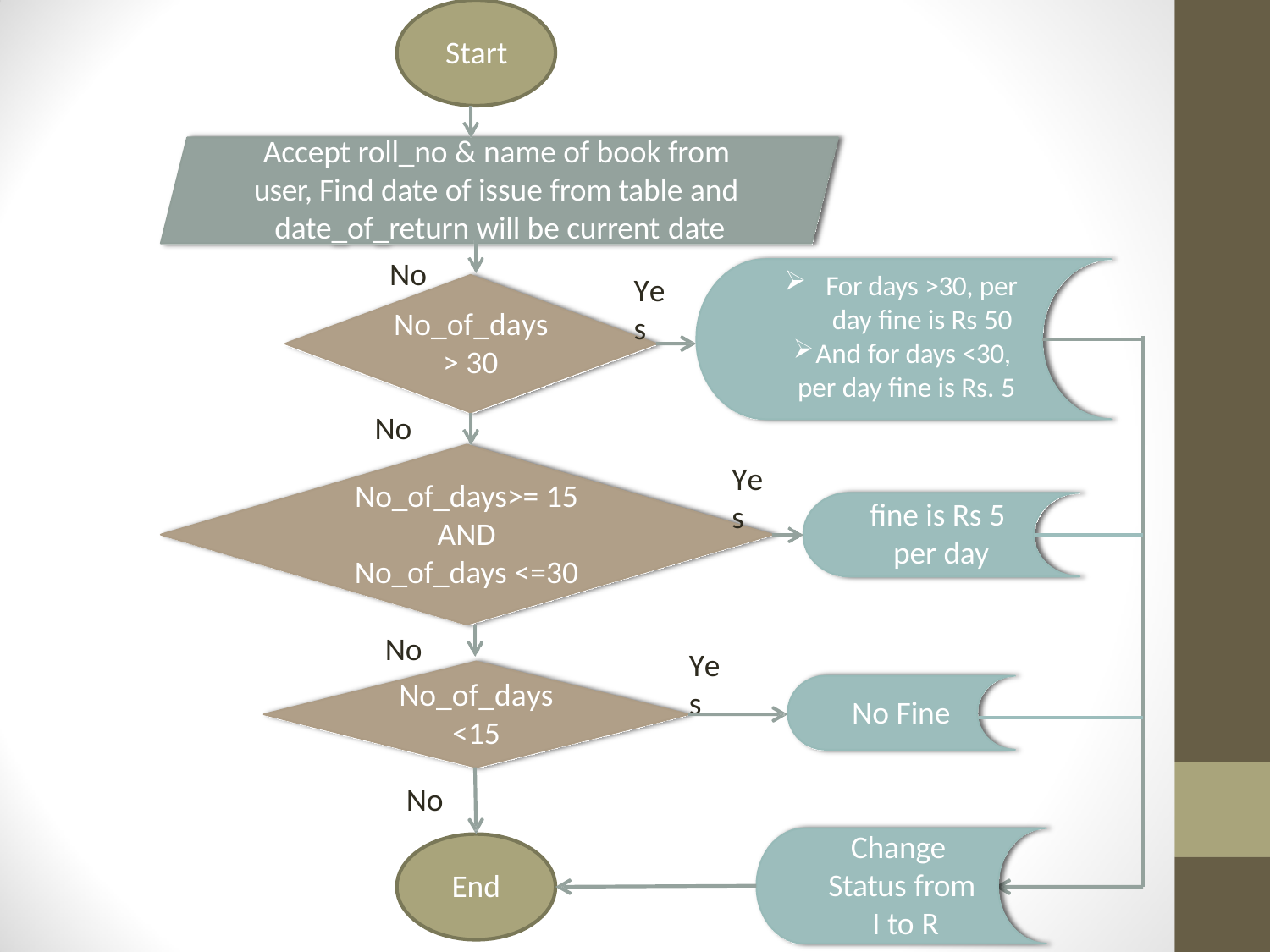

# Start

Accept roll_no & name of book from  user, Find date of issue from table and  date_of_return will be current date

No
No_of_days
> 30

For days >30, per  day fine is Rs 50

Yes

And for days <30,
per day fine is Rs. 5

No

Yes

No_of_days>= 15
AND
No_of_days <=30

fine is Rs 5

per day

No
No_of_days
<15

Yes

No Fine

No

Change  Status from  I to R

End